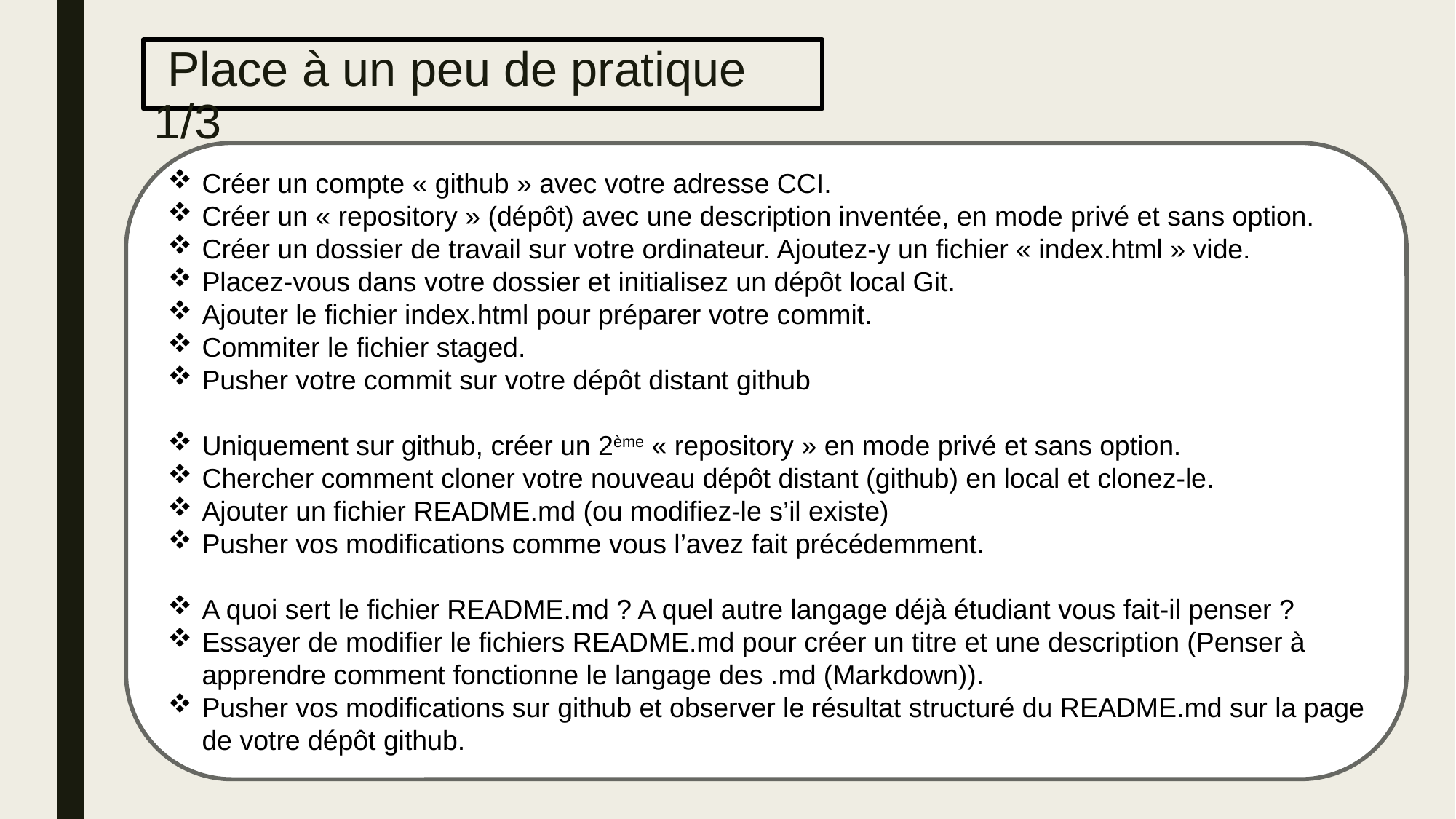

# Place à un peu de pratique 1/3
Créer un compte « github » avec votre adresse CCI.
Créer un « repository » (dépôt) avec une description inventée, en mode privé et sans option.
Créer un dossier de travail sur votre ordinateur. Ajoutez-y un fichier « index.html » vide.
Placez-vous dans votre dossier et initialisez un dépôt local Git.
Ajouter le fichier index.html pour préparer votre commit.
Commiter le fichier staged.
Pusher votre commit sur votre dépôt distant github

Uniquement sur github, créer un 2ème « repository » en mode privé et sans option.
Chercher comment cloner votre nouveau dépôt distant (github) en local et clonez-le.
Ajouter un fichier README.md (ou modifiez-le s’il existe)
Pusher vos modifications comme vous l’avez fait précédemment.

A quoi sert le fichier README.md ? A quel autre langage déjà étudiant vous fait-il penser ?
Essayer de modifier le fichiers README.md pour créer un titre et une description (Penser à apprendre comment fonctionne le langage des .md (Markdown)).
Pusher vos modifications sur github et observer le résultat structuré du README.md sur la page de votre dépôt github.